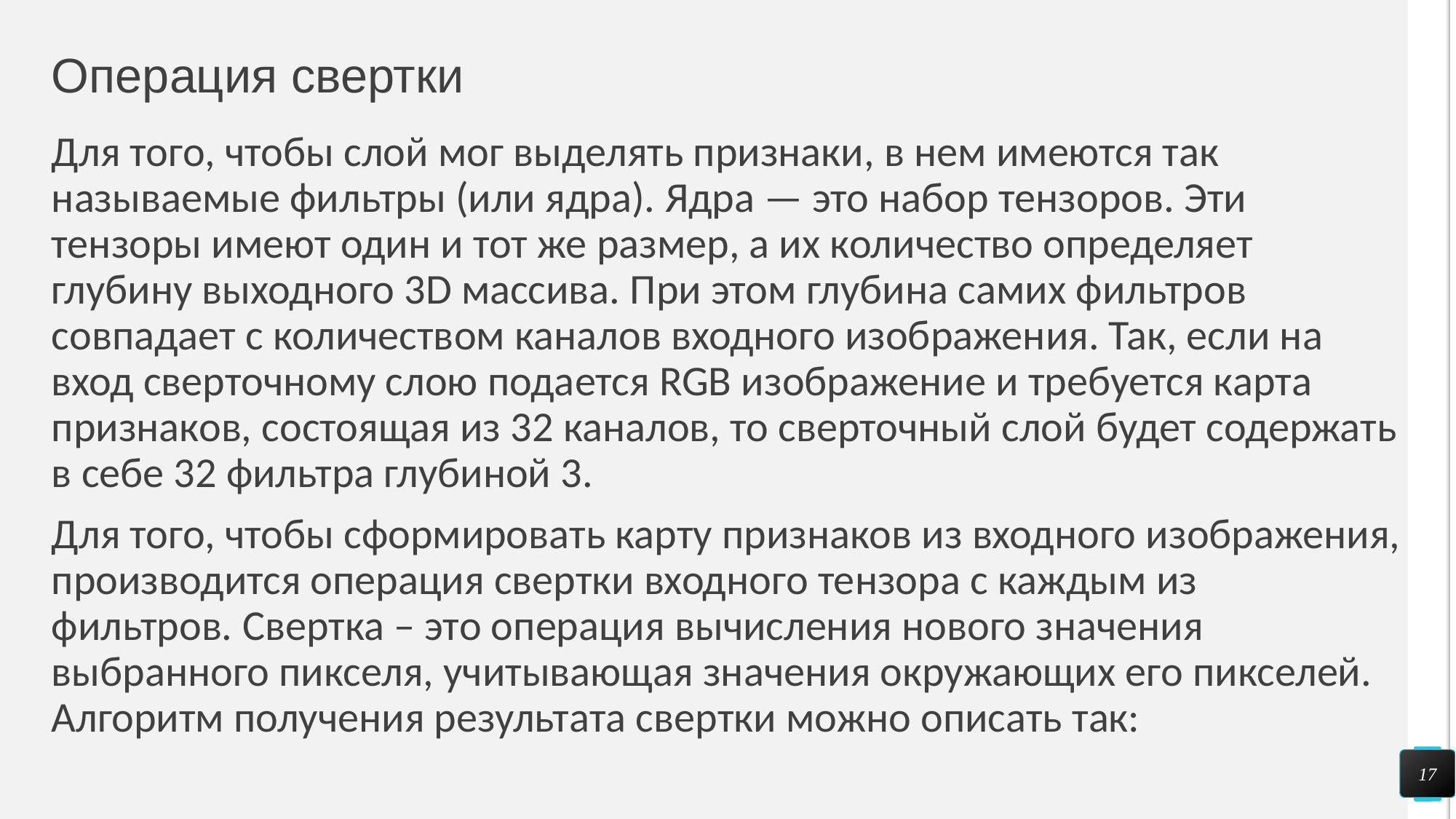

# Операция свертки
Для того, чтобы слой мог выделять признаки, в нем имеются так называемые фильтры (или ядра). Ядра — это набор тензоров. Эти тензоры имеют один и тот же размер, а их количество определяет глубину выходного 3D массива. При этом глубина самих фильтров совпадает с количеством каналов входного изображения. Так, если на вход сверточному слою подается RGB изображение и требуется карта признаков, состоящая из 32 каналов, то сверточный слой будет содержать в себе 32 фильтра глубиной 3.
Для того, чтобы сформировать карту признаков из входного изображения, производится операция свертки входного тензора с каждым из фильтров. Свертка – это операция вычисления нового значения выбранного пикселя, учитывающая значения окружающих его пикселей. Алгоритм получения результата свертки можно описать так:
17